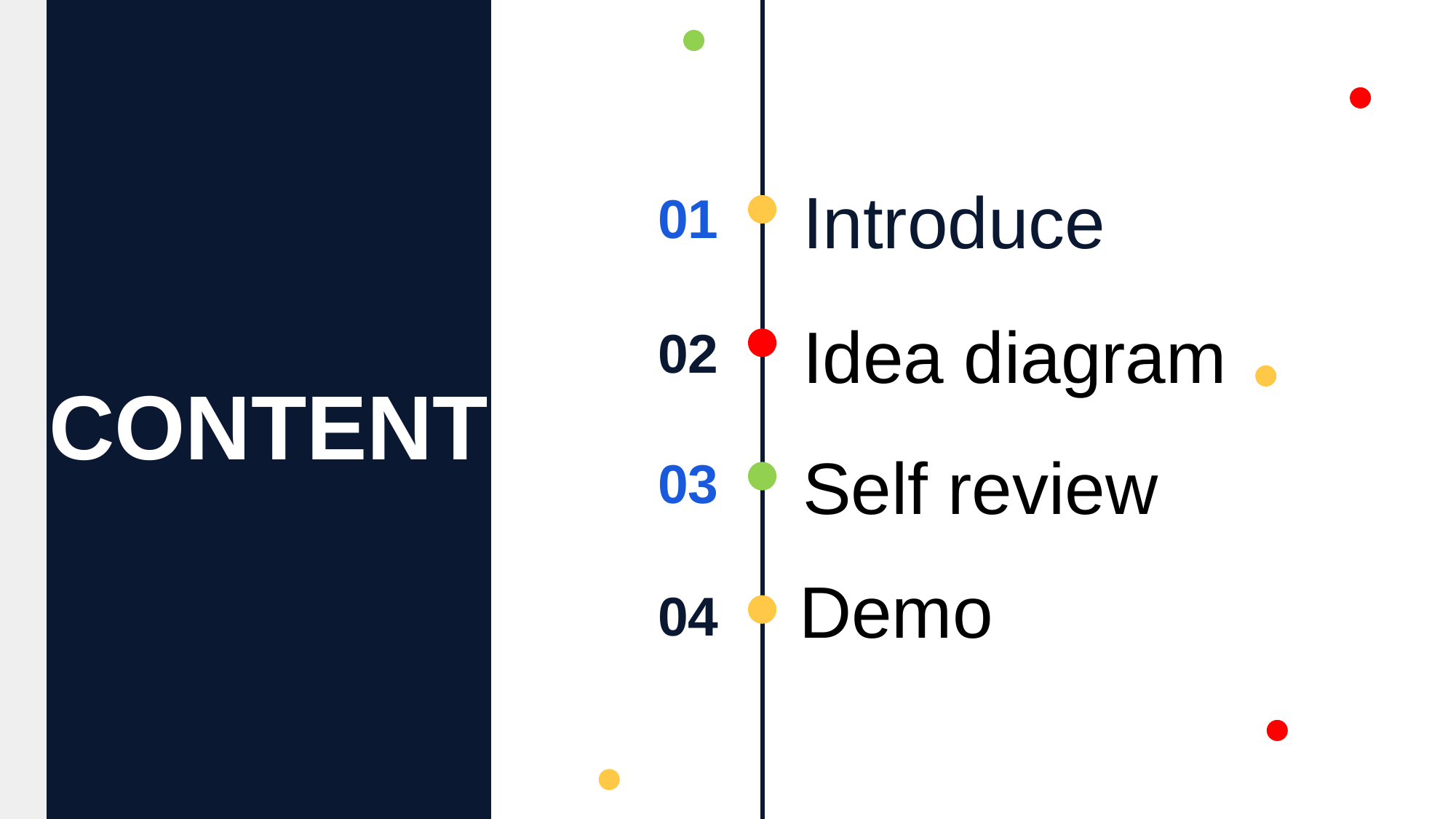

Introduce
01

Idea diagram
02

CONTENT

Self review
03

Demo
04